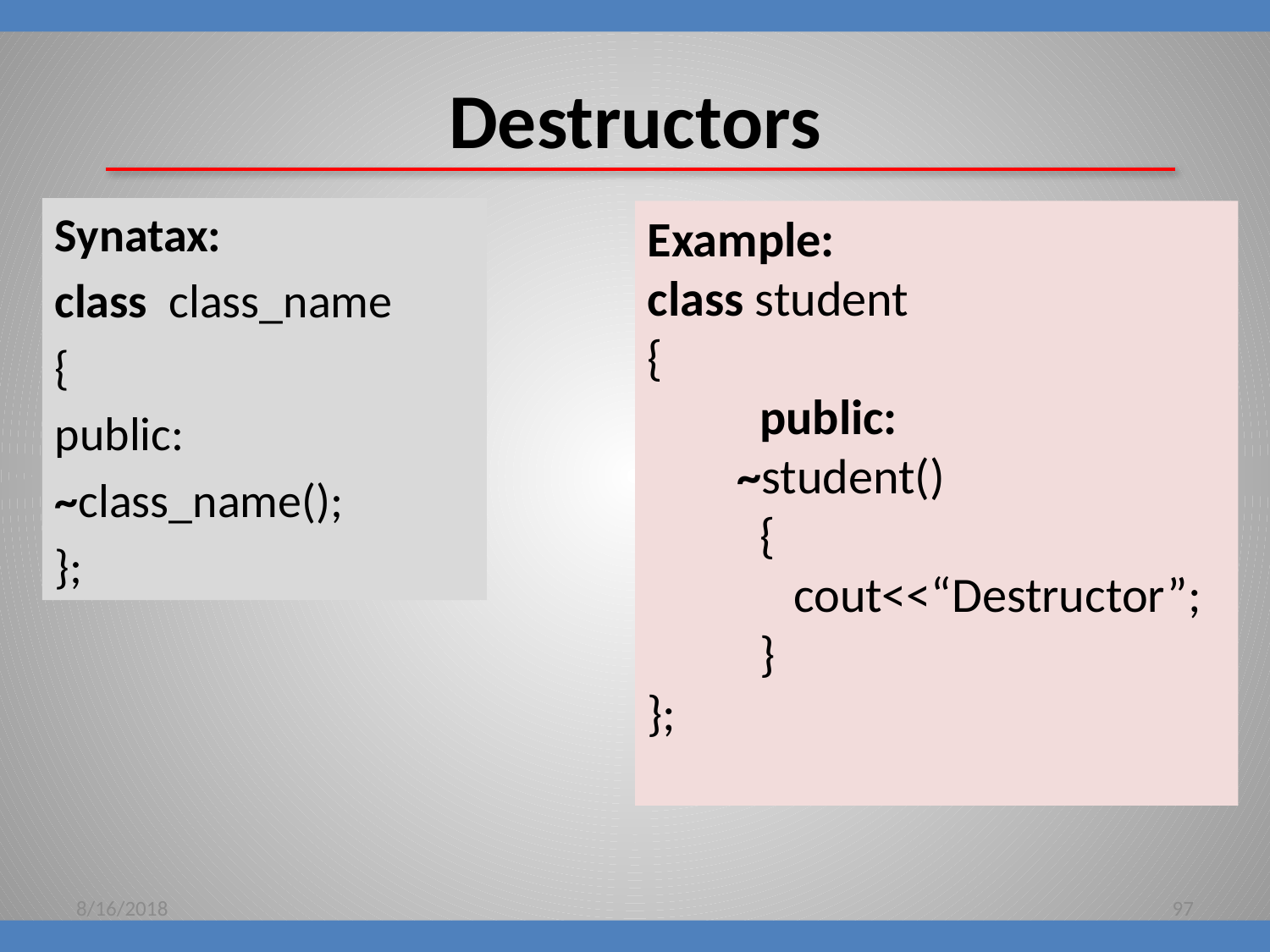

# Destructors
Synatax:
class  class_name
{
public:
~class_name();
};
Example:
class student
{
          public:
        ~student()
          {
             cout<<“Destructor”;
          }
};

8/16/2018
97